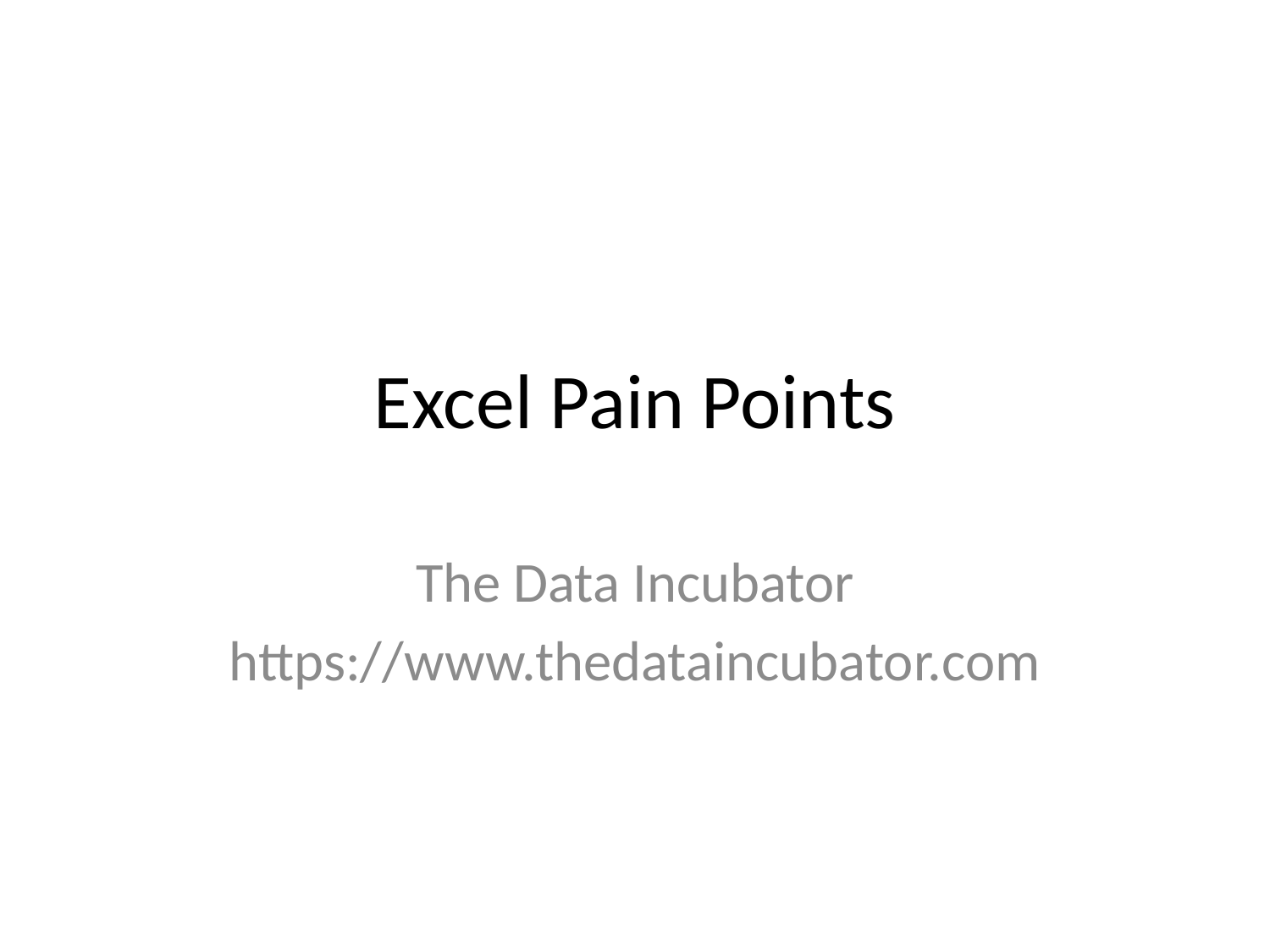

# Excel Pain Points
The Data Incubator
https://www.thedataincubator.com